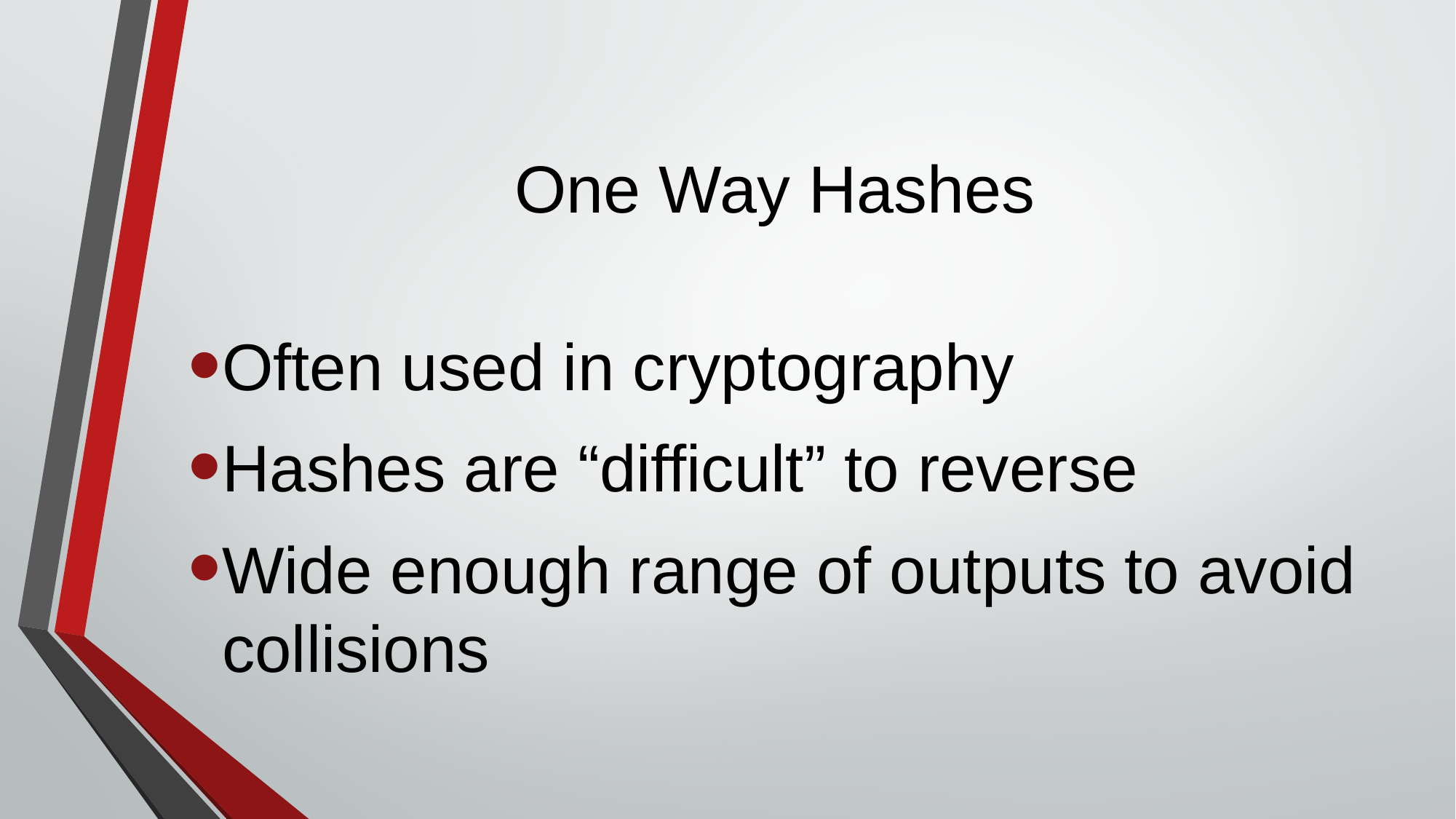

# One Way Hashes
Often used in cryptography
Hashes are “difficult” to reverse
Wide enough range of outputs to avoid collisions